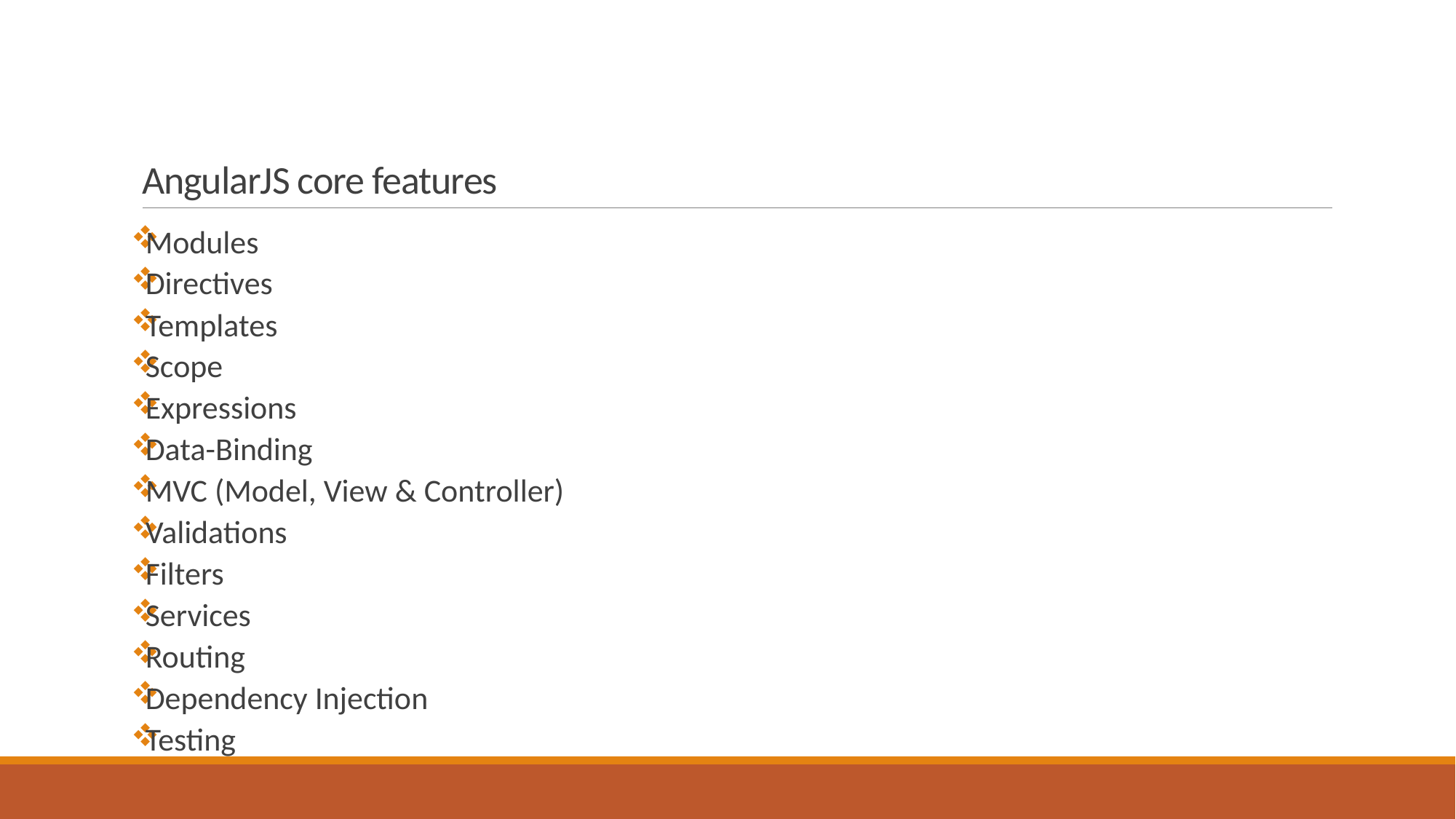

# AngularJS core features
Modules
Directives
Templates
Scope
Expressions
Data-Binding
MVC (Model, View & Controller)
Validations
Filters
Services
Routing
Dependency Injection
Testing